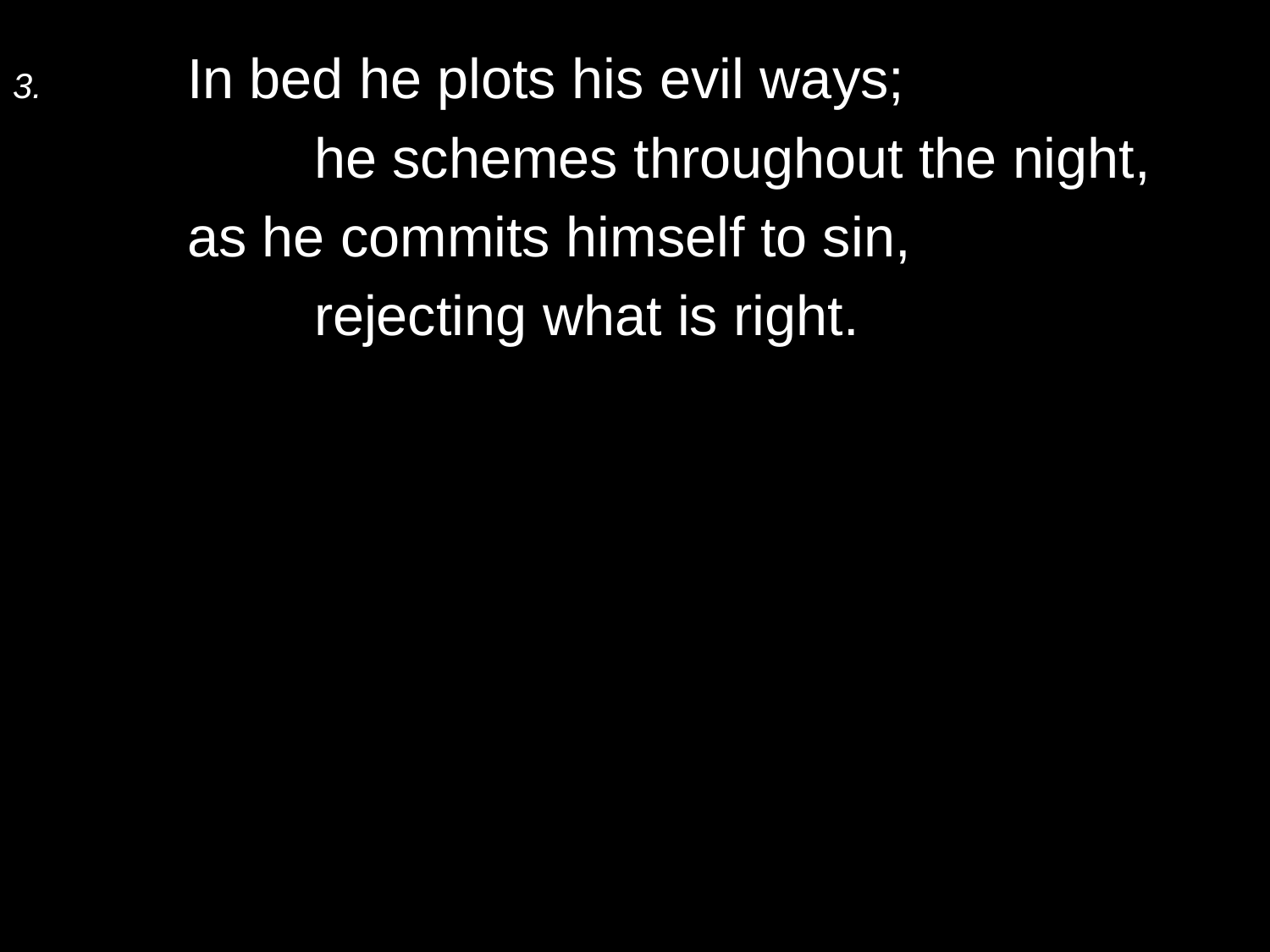

3.	In bed he plots his evil ways;
		he schemes throughout the night,
	as he commits himself to sin,
		rejecting what is right.